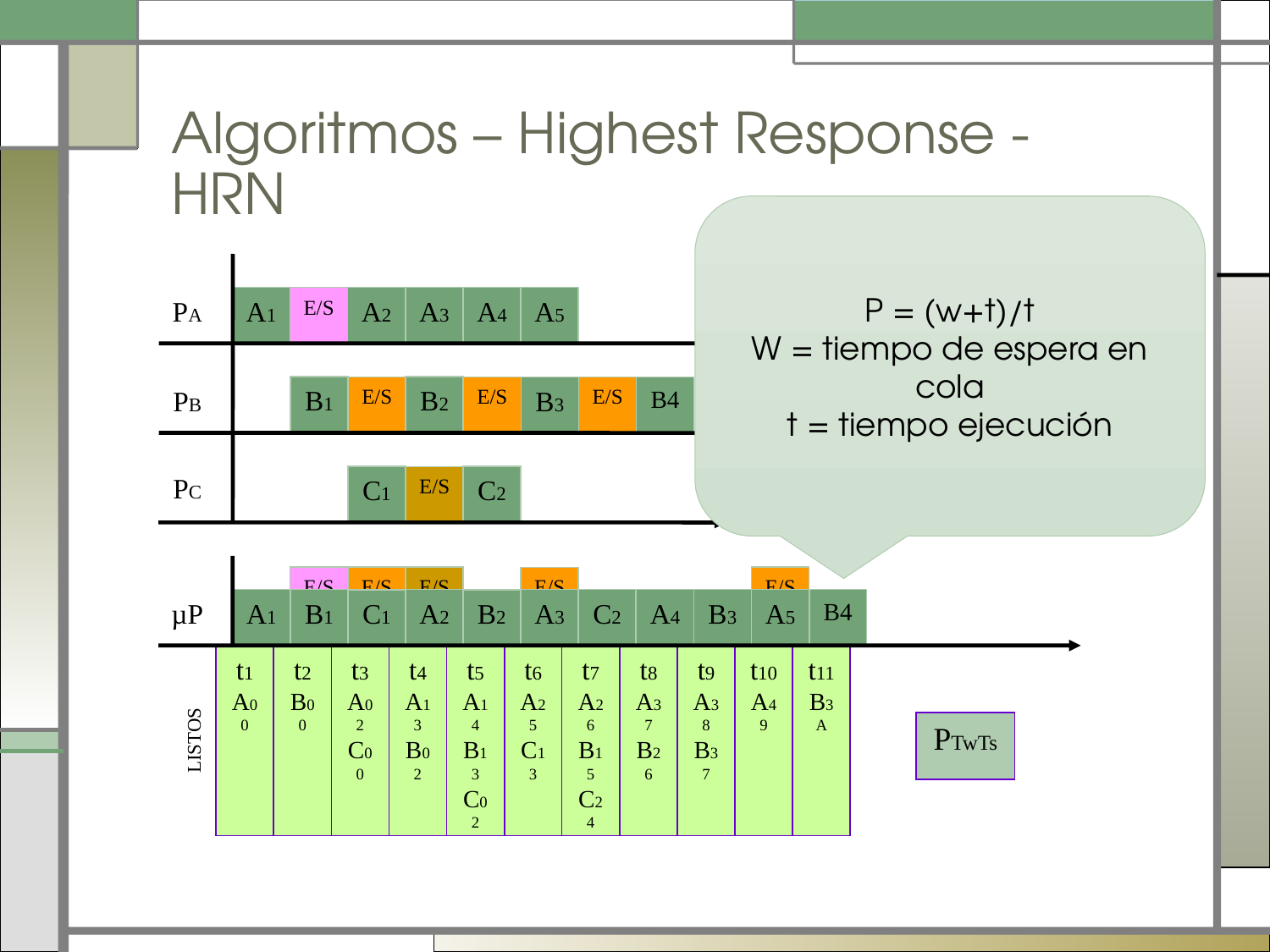

# Algoritmos – Highest Response - HRN
P = (w+t)/t
W = tiempo de espera en cola
t = tiempo ejecución

PA

A → Ts=10 Tw=4 → espera media
A1
E/S
A2
A3
A4
A5

PB

B → Ts=10 Tw=3 → espera media
B1
B2
E/S
E/S
B3
E/S
B4

PC

C → Ts=5 Tw=2 → espera baja
C1
C2
E/S

µP

E/S
E/S
E/S
E/S
E/S
A1
B1
A2
A3
C2
A4
B3
A5
B4
C1
B2
t1
A00
t2
B00
t3
A02
C00
t4
A13
B02
t5
A14
B13
C02
t6
A25
C13
t7
A26
B15
C24
t8
A37
B26
t9
A38
B37
t10
A49
t11
B3A
PTwTs
LISTOS